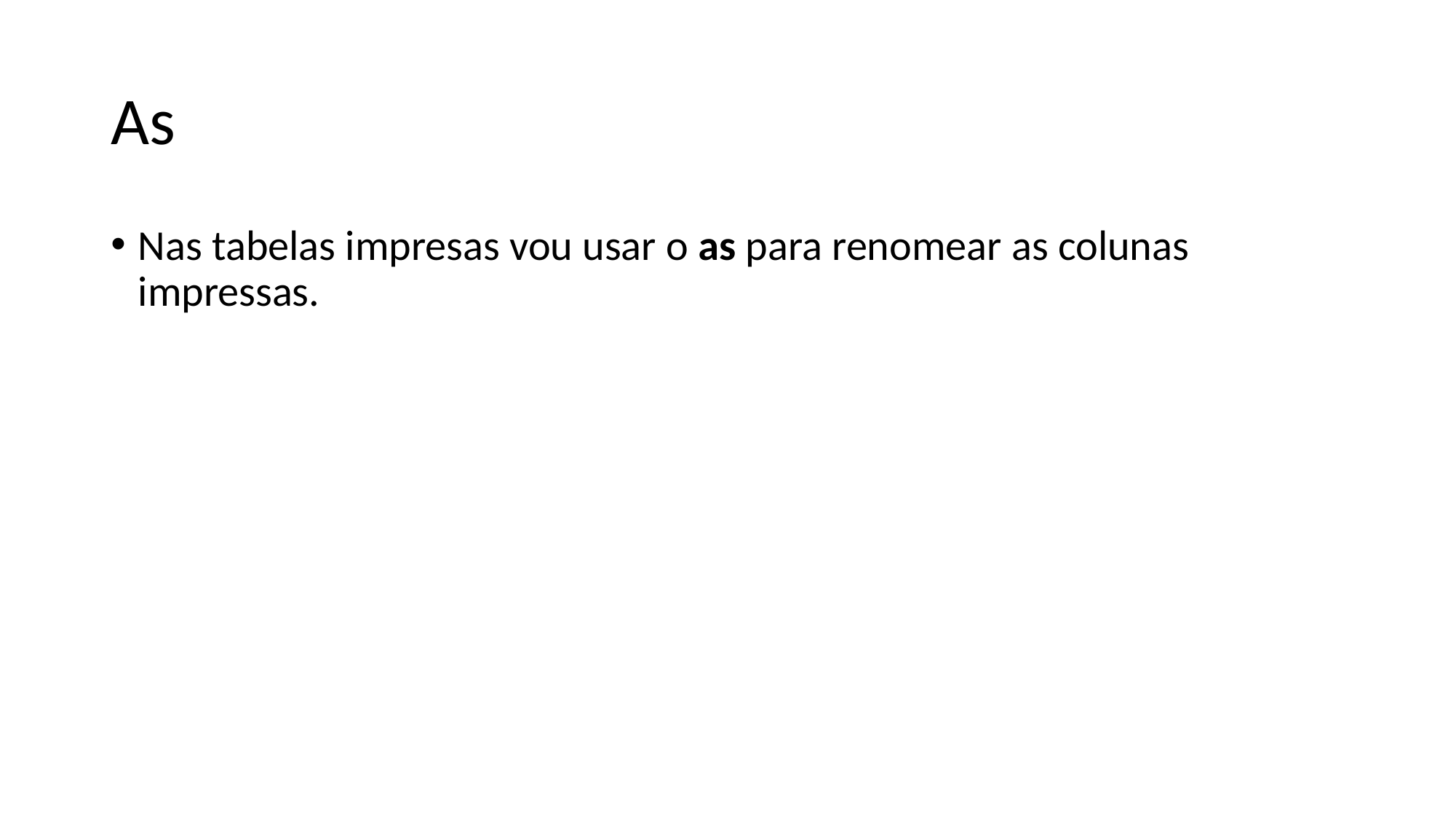

# As
Nas tabelas impresas vou usar o as para renomear as colunas impressas.